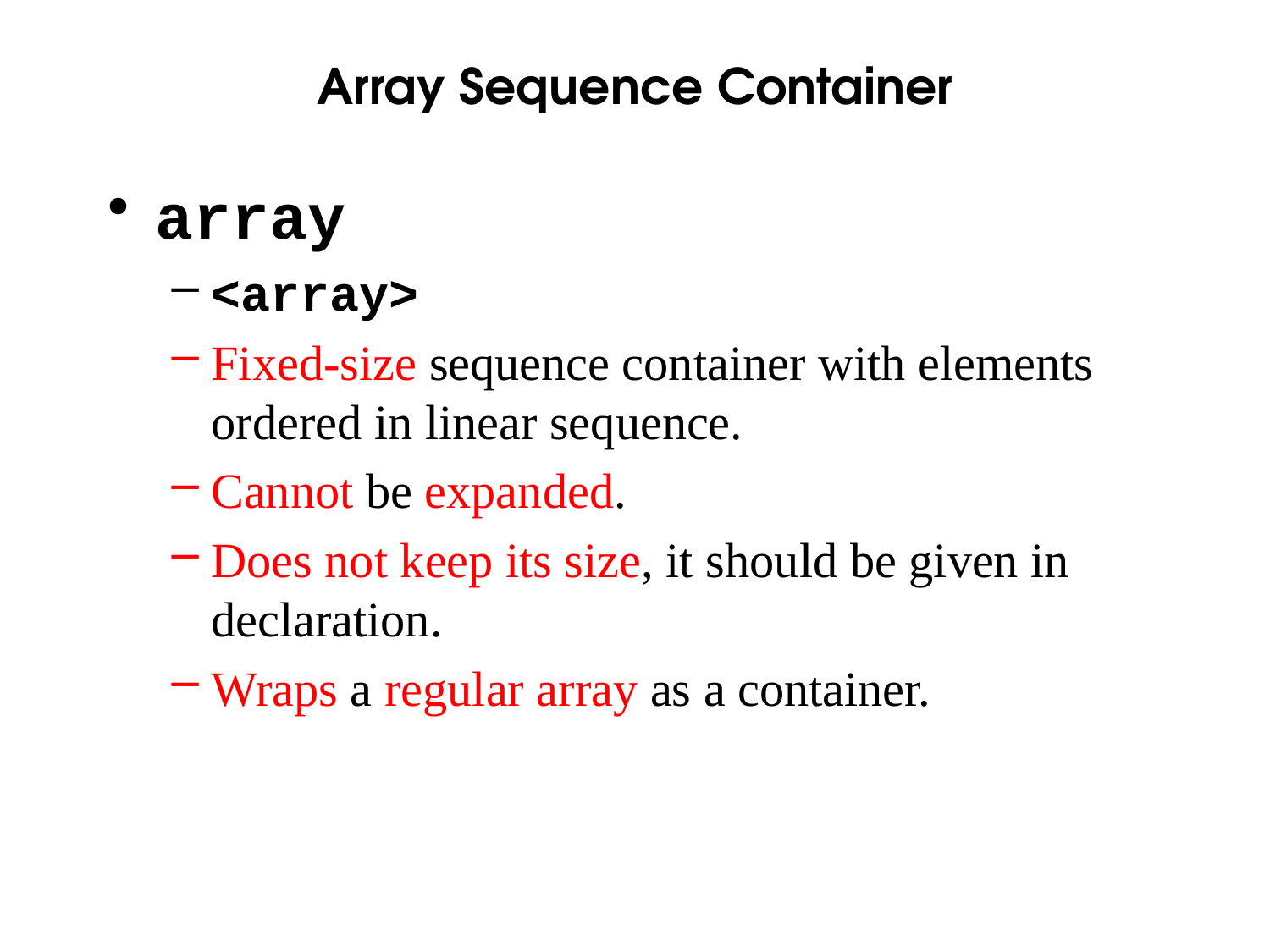

# Array Sequence Container
array
<array>
Fixed-size sequence container with elements ordered in linear sequence.
Cannot be expanded.
Does not keep its size, it should be given in declaration.
Wraps a regular array as a container.